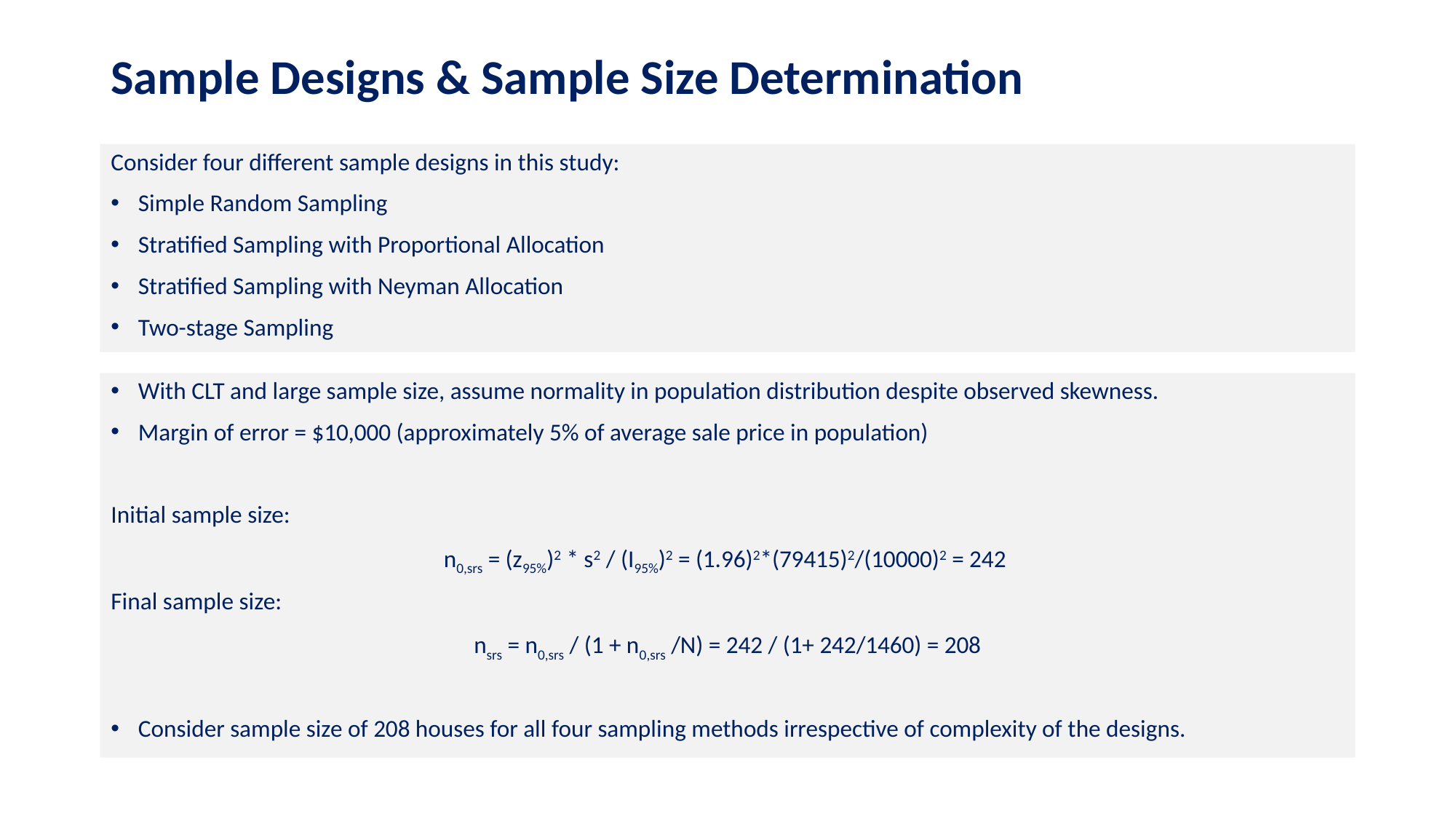

# Sample Designs & Sample Size Determination
Consider four different sample designs in this study:
Simple Random Sampling
Stratified Sampling with Proportional Allocation
Stratified Sampling with Neyman Allocation
Two-stage Sampling
With CLT and large sample size, assume normality in population distribution despite observed skewness.
Margin of error = $10,000 (approximately 5% of average sale price in population)

Initial sample size:
n0,srs = (z95%)2 * s2 / (I95%)2 = (1.96)2*(79415)2/(10000)2 = 242
Final sample size:
nsrs = n0,srs / (1 + n0,srs /N) = 242 / (1+ 242/1460) = 208

Consider sample size of 208 houses for all four sampling methods irrespective of complexity of the designs.